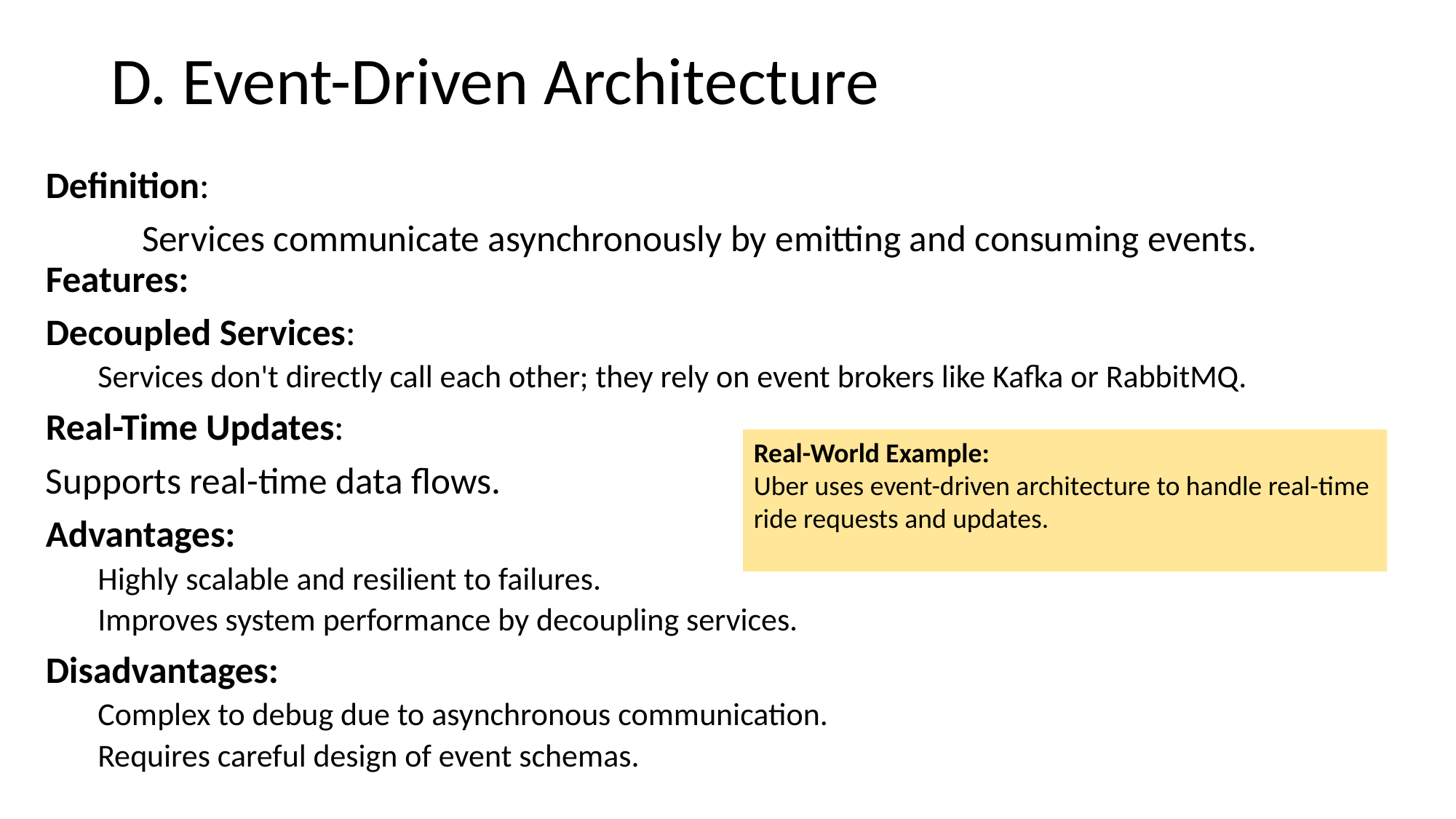

# D. Event-Driven Architecture
Definition:
	Services communicate asynchronously by emitting and consuming events. Features:
Decoupled Services:
Services don't directly call each other; they rely on event brokers like Kafka or RabbitMQ.
Real-Time Updates:
Supports real-time data flows.
Advantages:
Highly scalable and resilient to failures.
Improves system performance by decoupling services.
Disadvantages:
Complex to debug due to asynchronous communication.
Requires careful design of event schemas.
Real-World Example:
Uber uses event-driven architecture to handle real-time
ride requests and updates.